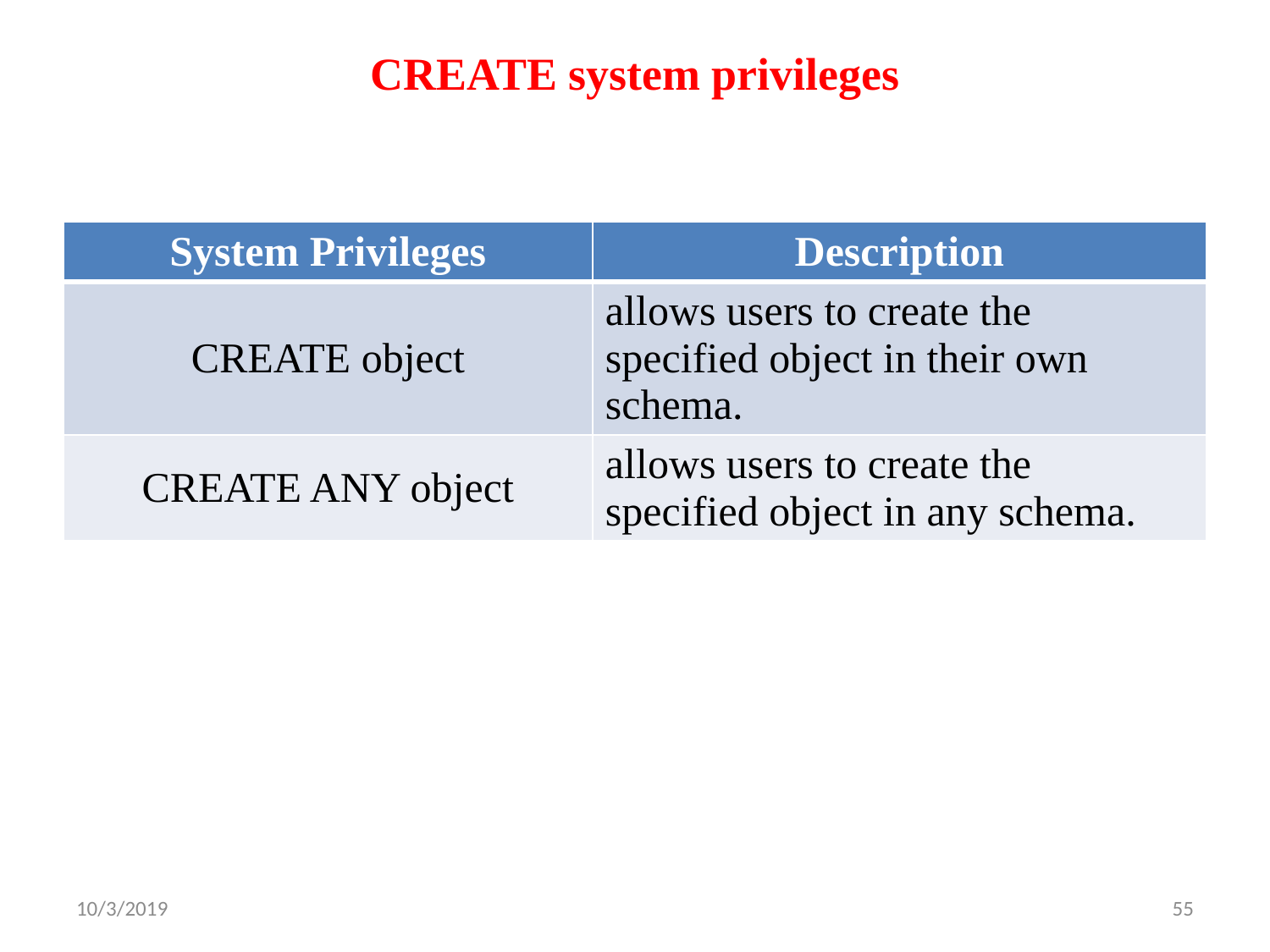

# CREATE system privileges
| System Privileges | Description |
| --- | --- |
| CREATE object | allows users to create the specified object in their own schema. |
| CREATE ANY object | allows users to create the specified object in any schema. |
10/3/2019
55